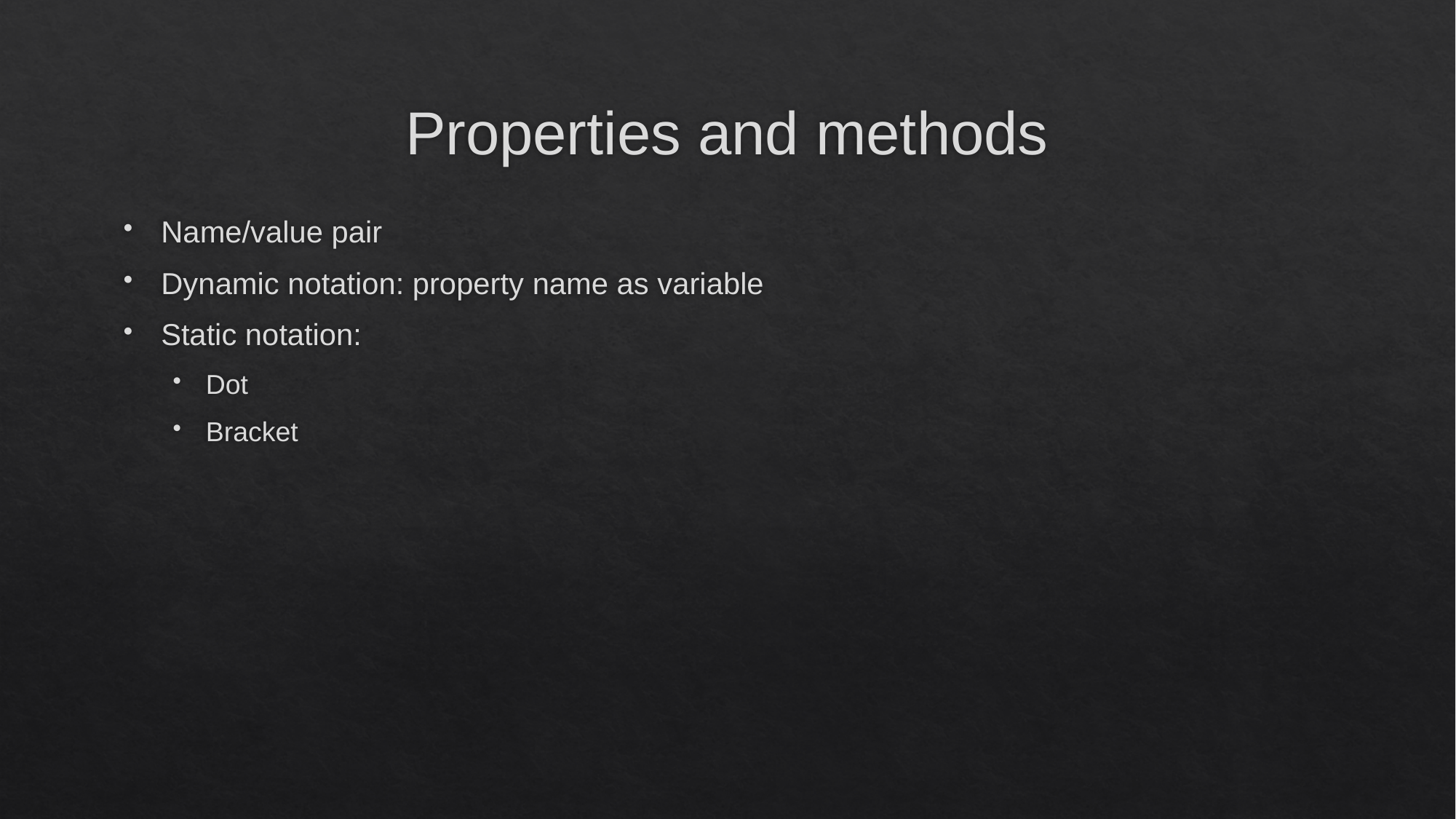

# Properties and methods
Name/value pair
Dynamic notation: property name as variable
Static notation:
Dot
Bracket